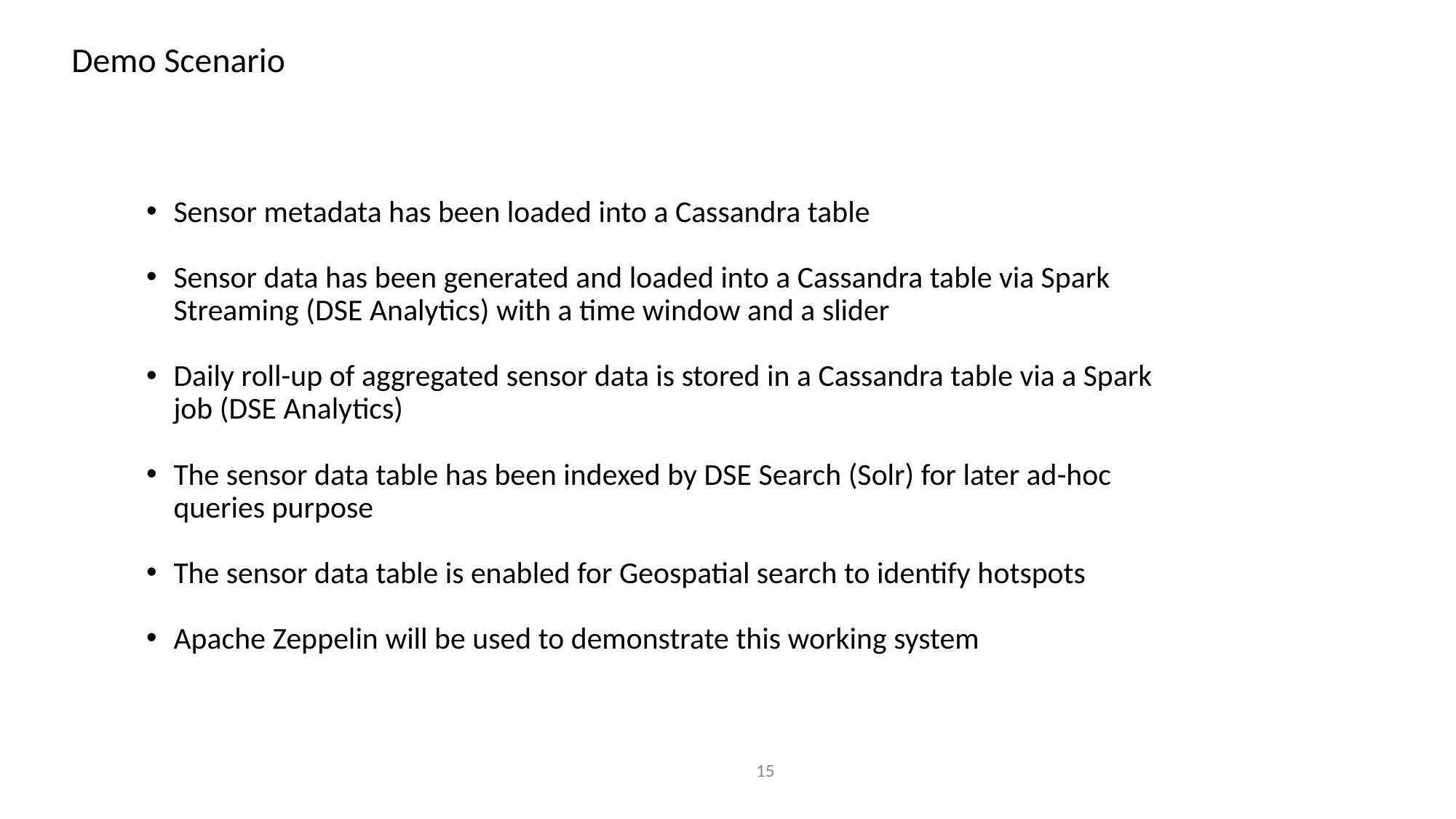

# Demo Scenario

Sensor metadata has been loaded into a Cassandra table

Sensor data has been generated and loaded into a Cassandra table via Spark Streaming (DSE Analytics) with a time window and a slider

Daily roll-up of aggregated sensor data is stored in a Cassandra table via a Spark job (DSE Analytics)

The sensor data table has been indexed by DSE Search (Solr) for later ad-hoc queries purpose

The sensor data table is enabled for Geospatial search to identify hotspots

Apache Zeppelin will be used to demonstrate this working system
15